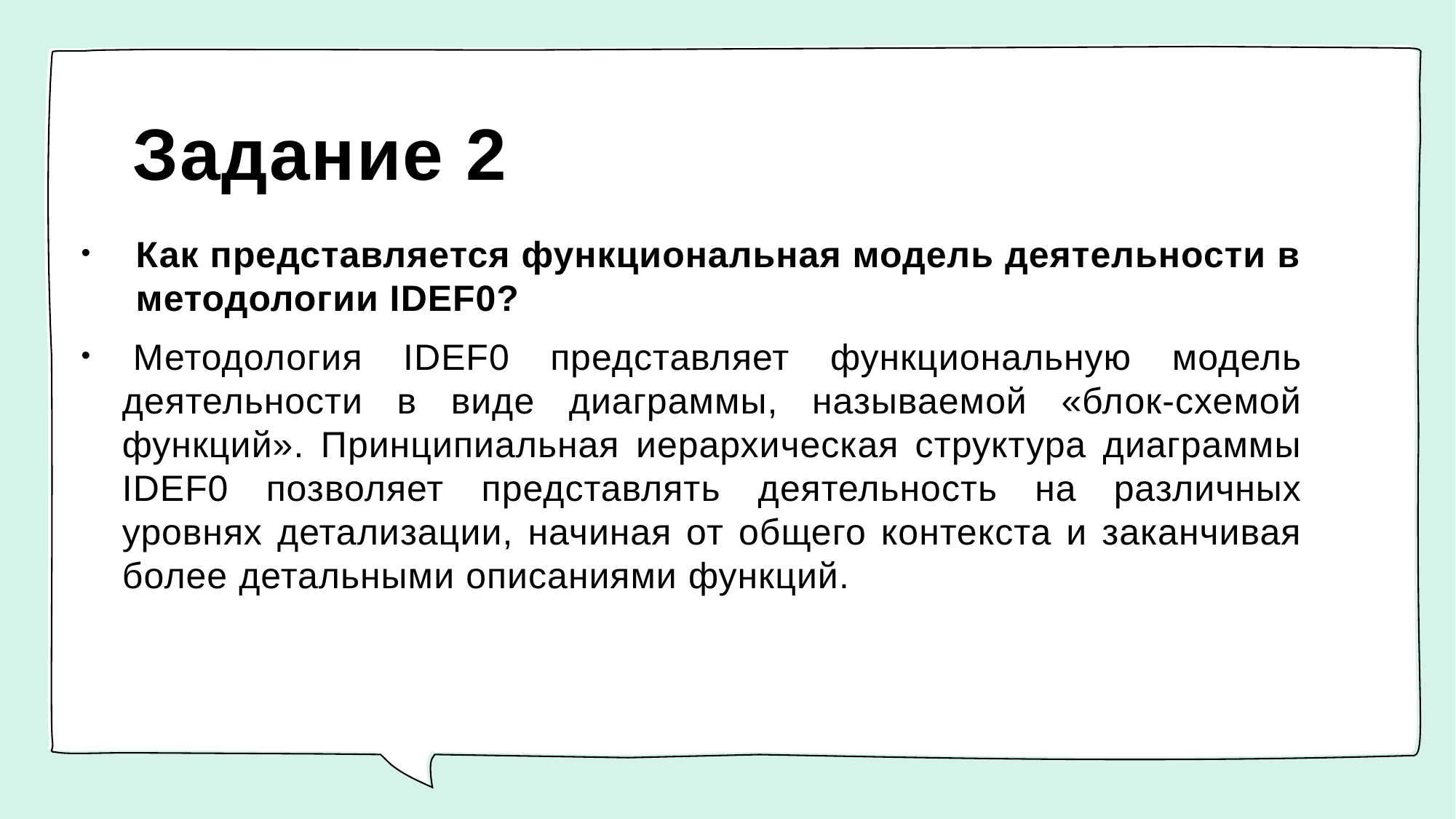

# Задание 2
Как представляется функциональная модель деятельности в методологии IDEF0?
 Методология IDEF0 представляет функциональную модель деятельности в виде диаграммы, называемой «блок-схемой функций». Принципиальная иерархическая структура диаграммы IDEF0 позволяет представлять деятельность на различных уровнях детализации, начиная от общего контекста и заканчивая более детальными описаниями функций.